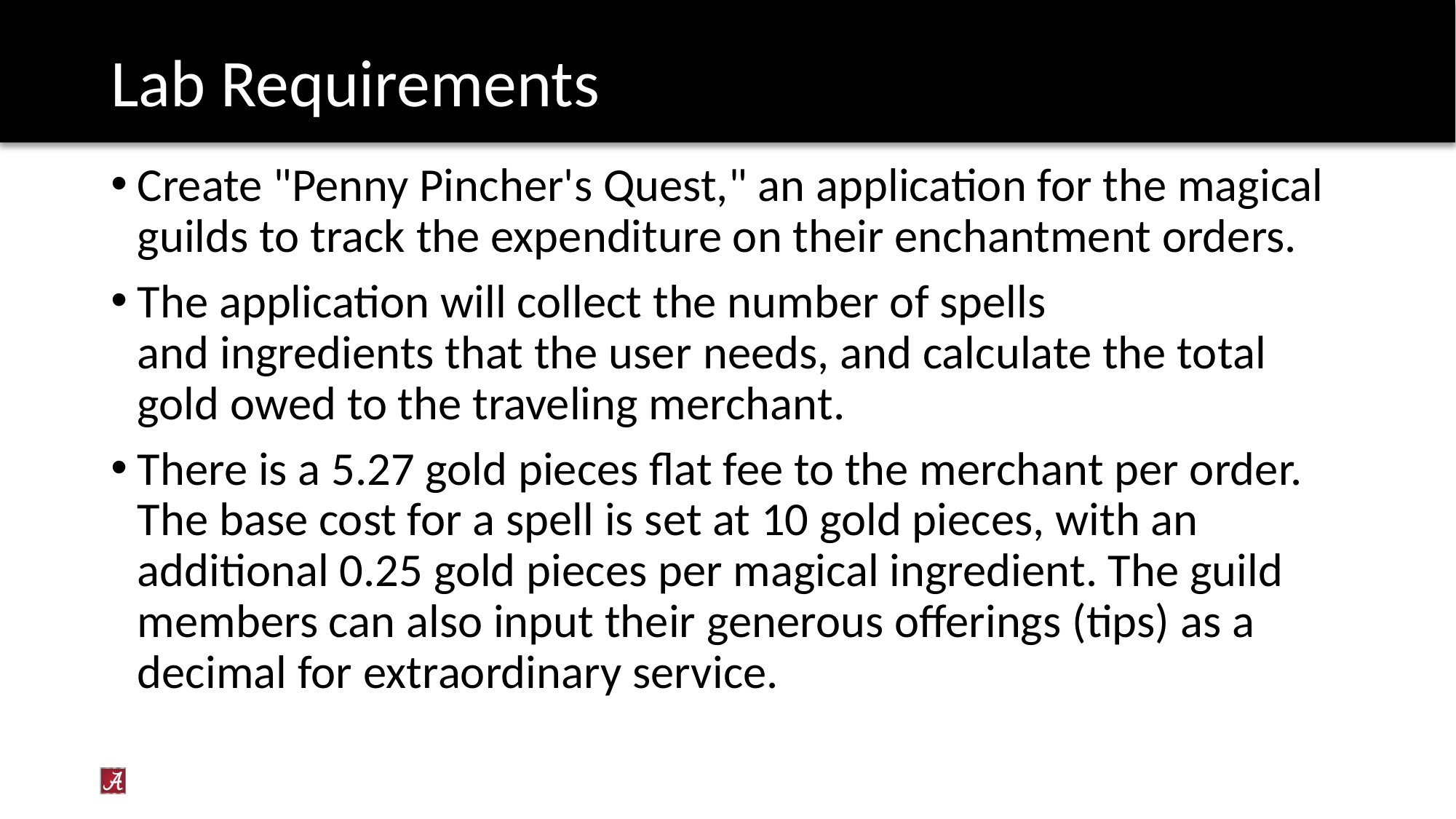

# Lab Requirements
Create "Penny Pincher's Quest," an application for the magical guilds to track the expenditure on their enchantment orders.
The application will collect the number of spells and ingredients that the user needs, and calculate the total gold owed to the traveling merchant.
There is a 5.27 gold pieces flat fee to the merchant per order. The base cost for a spell is set at 10 gold pieces, with an additional 0.25 gold pieces per magical ingredient. The guild members can also input their generous offerings (tips) as a decimal for extraordinary service.